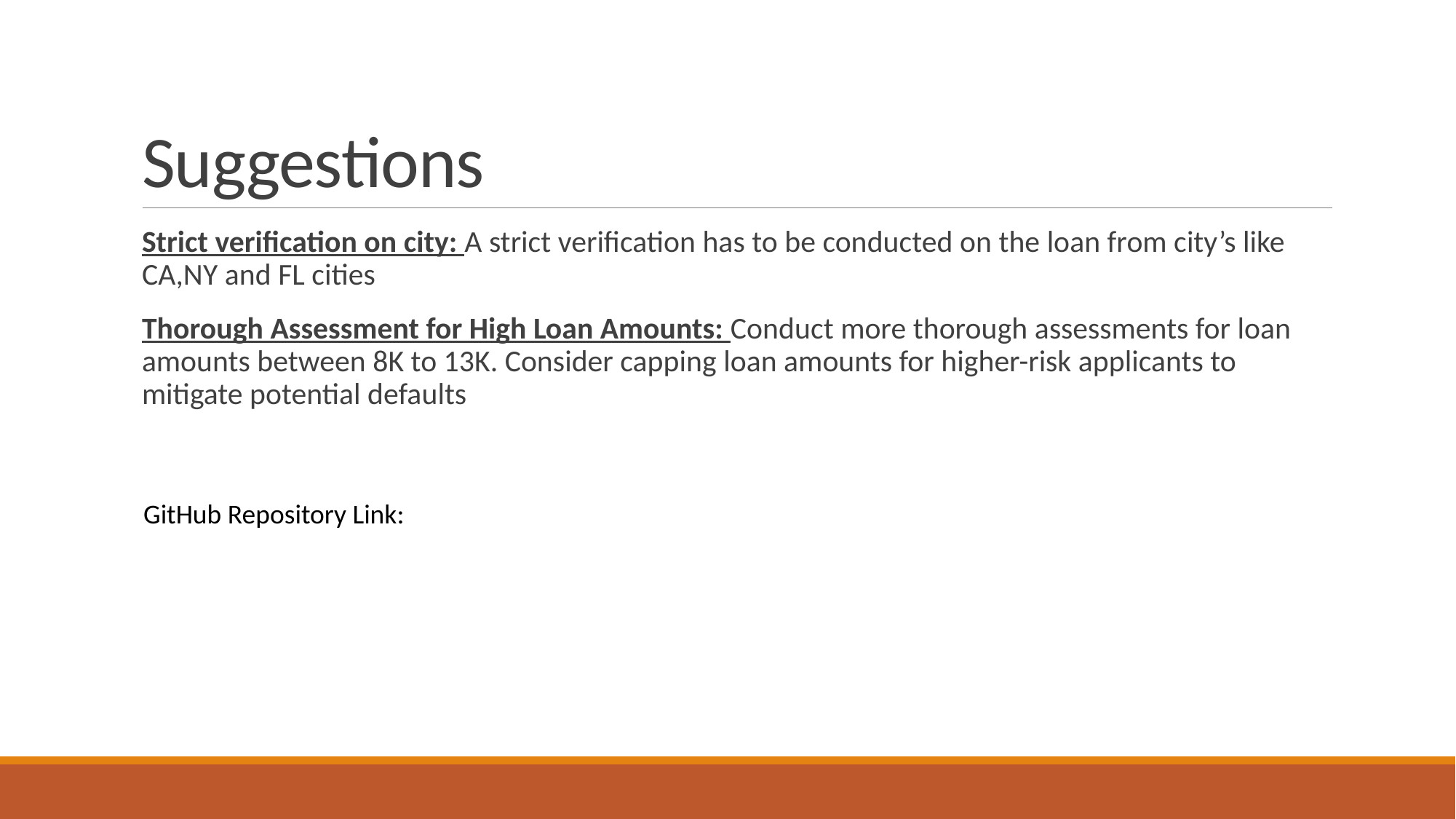

# Suggestions
Strict verification on city: A strict verification has to be conducted on the loan from city’s like CA,NY and FL cities
Thorough Assessment for High Loan Amounts: Conduct more thorough assessments for loan amounts between 8K to 13K. Consider capping loan amounts for higher-risk applicants to mitigate potential defaults
GitHub Repository Link: